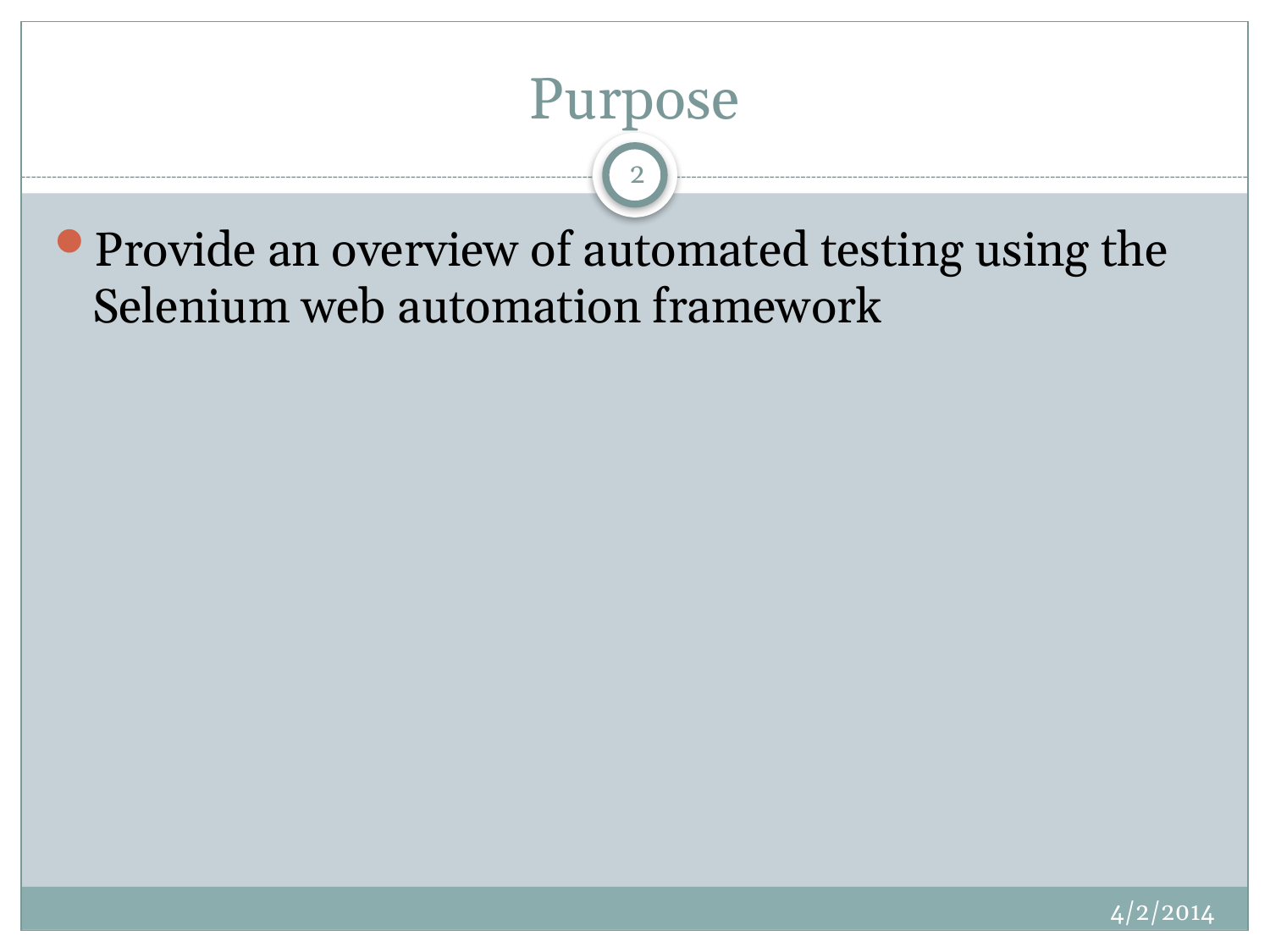

# Purpose
2
Provide an overview of automated testing using the Selenium web automation framework
4/2/2014